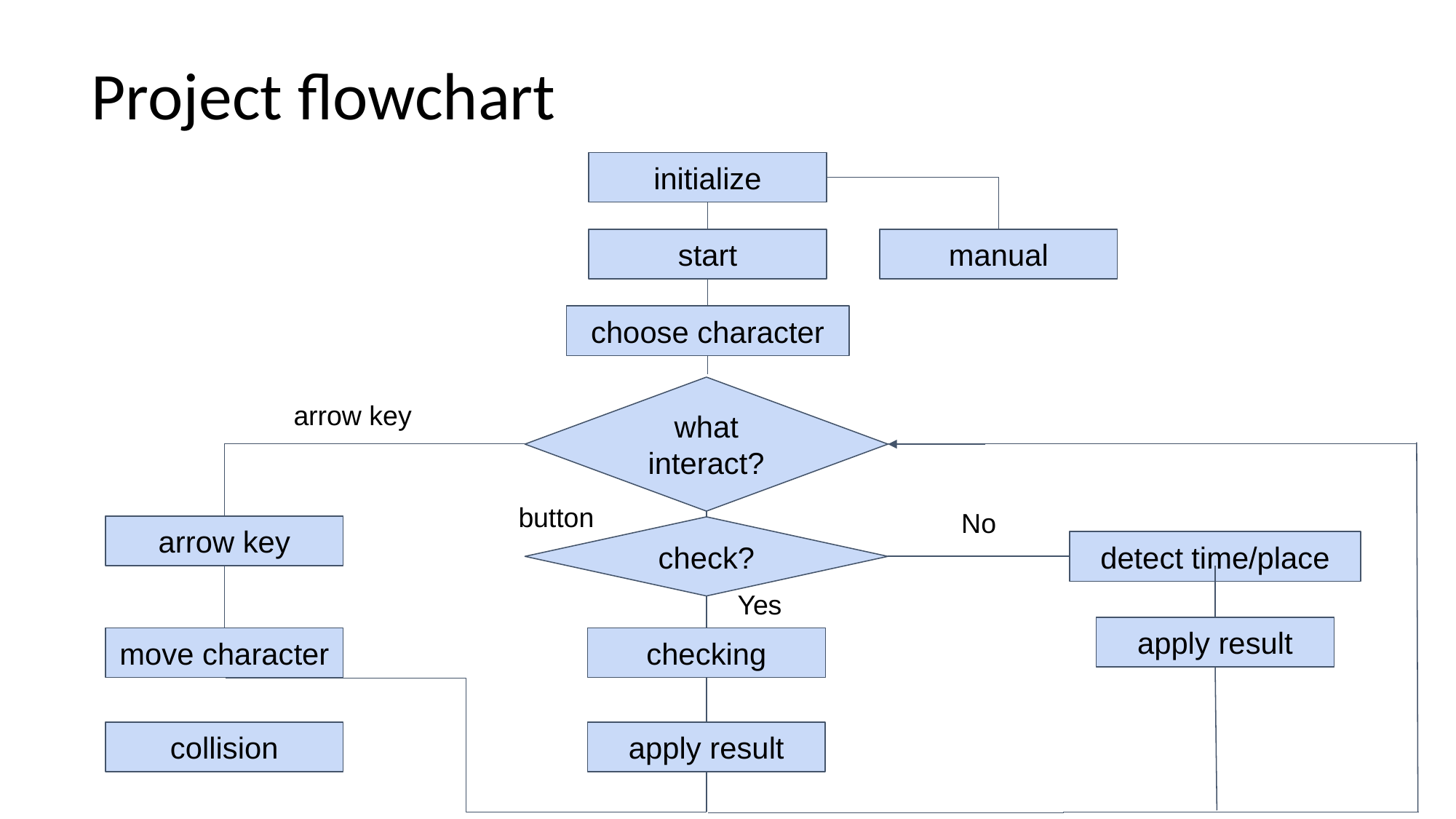

# Project flowchart
initialize
start
manual
choose character
what interact?
arrow key
button
No
arrow key
check?
detect time/place
Yes
apply result
move character
checking
collision
apply result